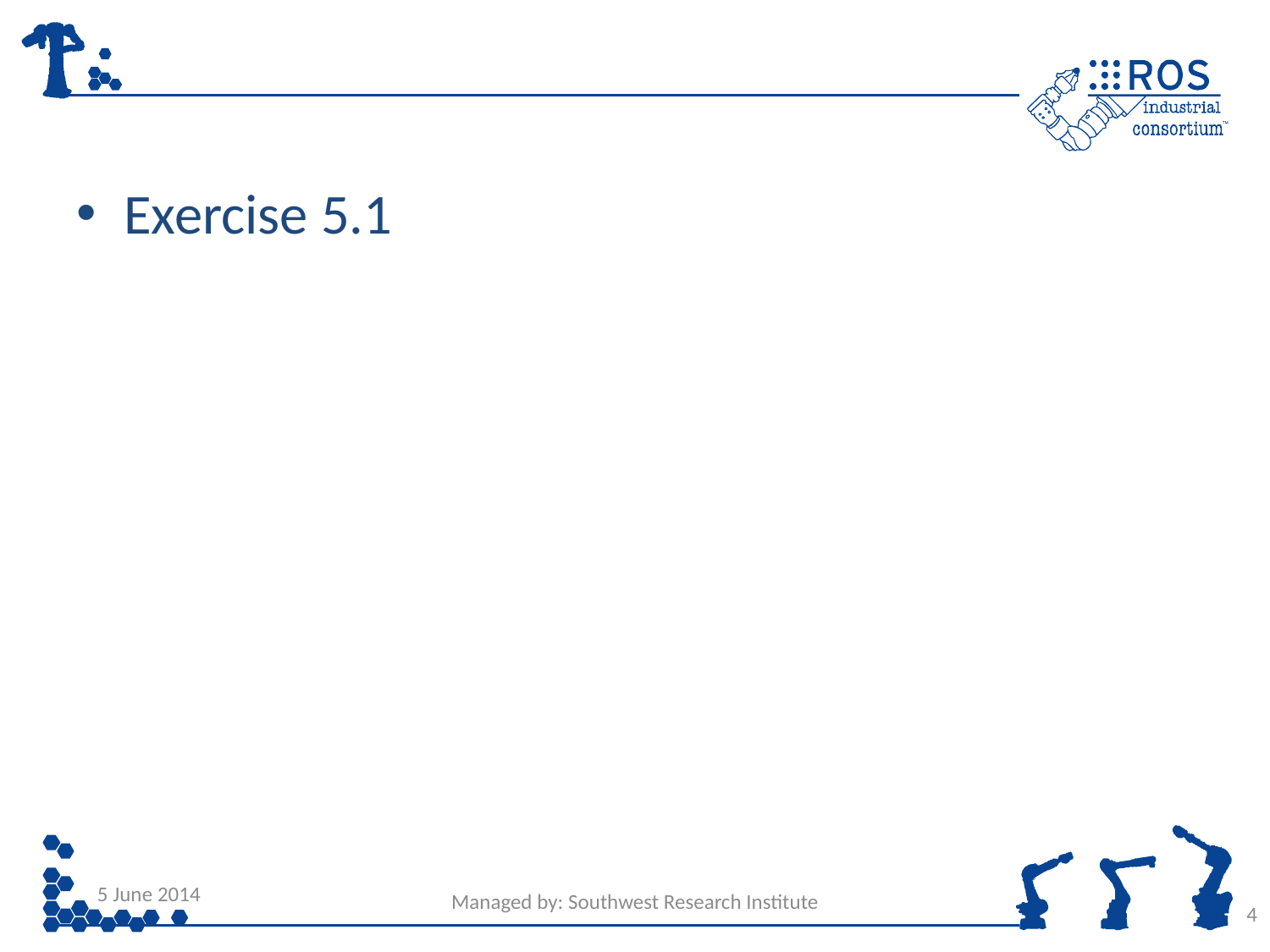

#
Exercise 5.1
5 June 2014
Managed by: Southwest Research Institute
4